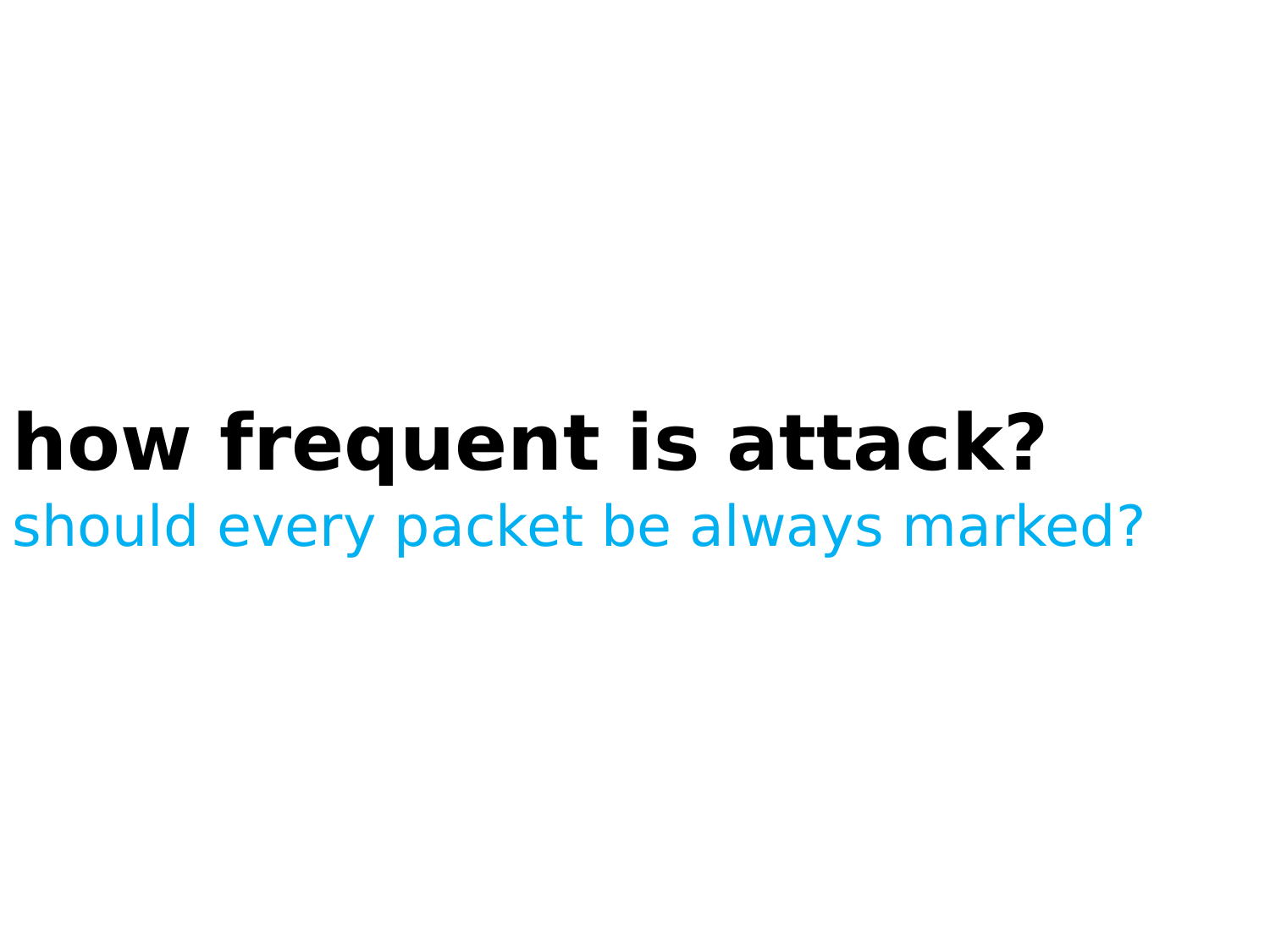

how frequent is attack?
should every packet be always marked?